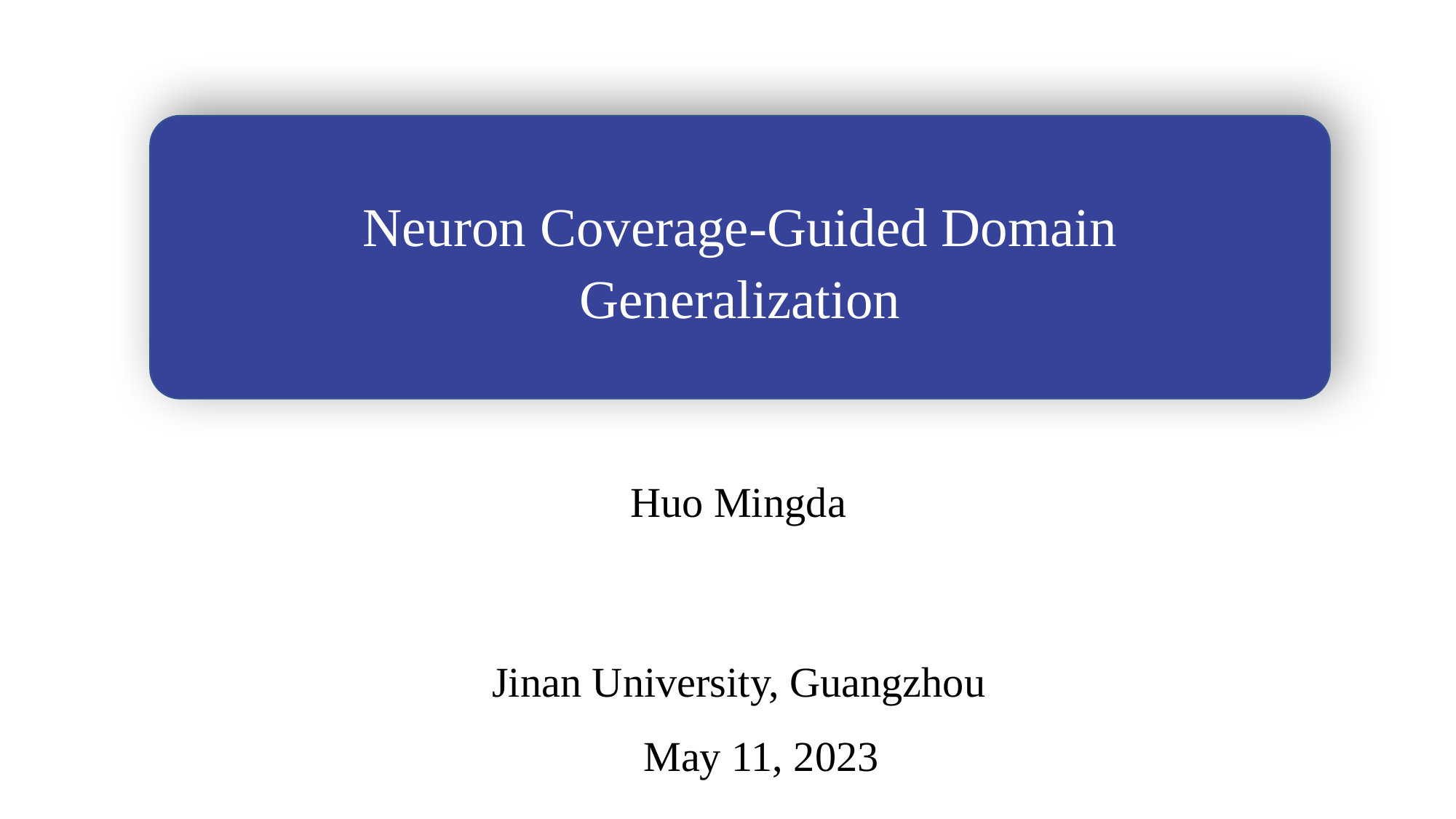

Neuron Coverage-Guided Domain
Generalization
Huo Mingda
Jinan University, Guangzhou
May 11, 2023